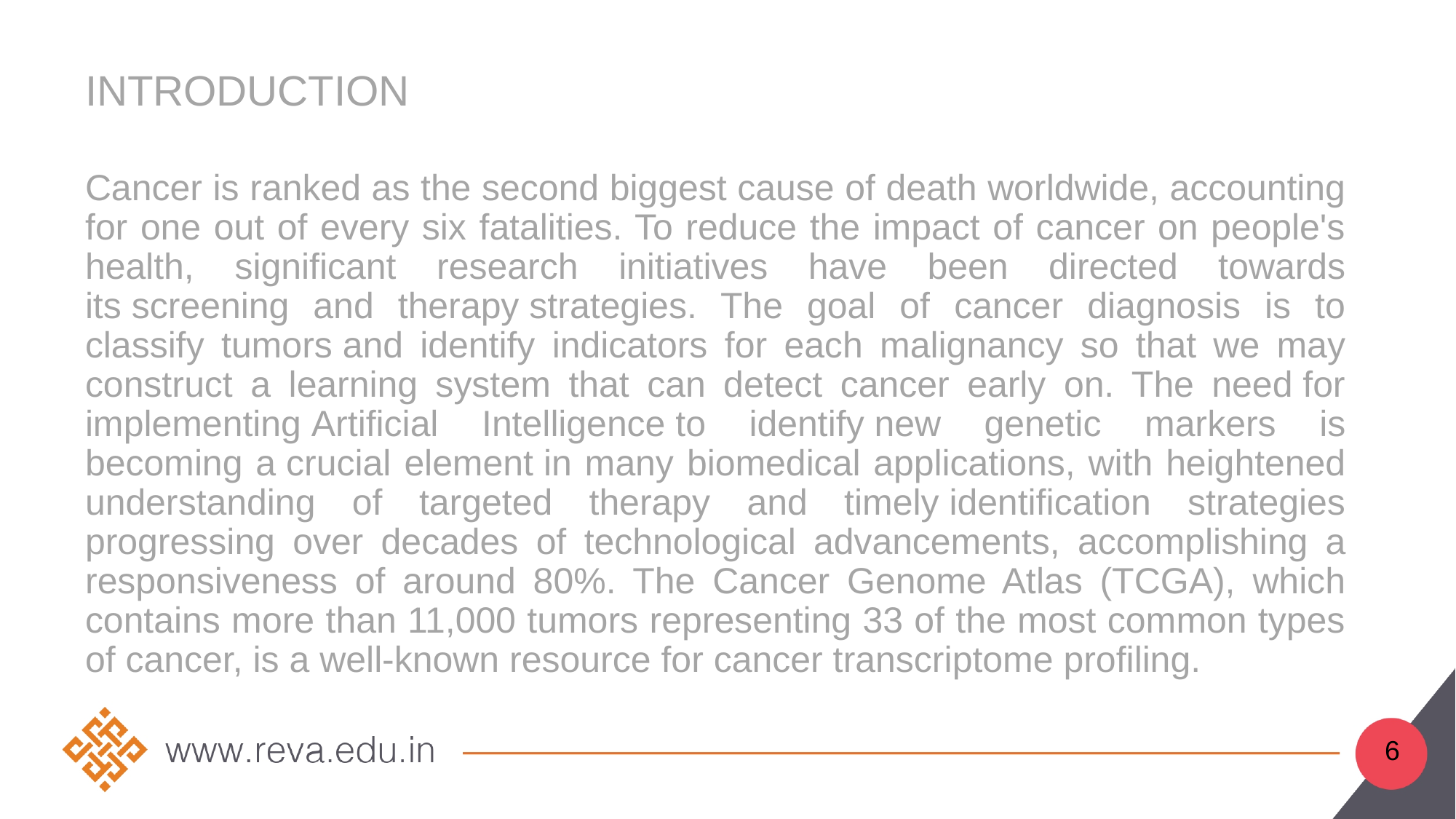

# Introduction
Cancer is ranked as the second biggest cause of death worldwide, accounting for one out of every six fatalities. To reduce the impact of cancer on people's health, significant research initiatives have been directed towards its screening and therapy strategies. The goal of cancer diagnosis is to classify tumors and identify indicators for each malignancy so that we may construct a learning system that can detect cancer early on. The need for implementing Artificial Intelligence to identify new genetic markers is becoming a crucial element in many biomedical applications, with heightened understanding of targeted therapy and timely identification strategies progressing over decades of technological advancements, accomplishing a responsiveness of around 80%. The Cancer Genome Atlas (TCGA), which contains more than 11,000 tumors representing 33 of the most common types of cancer, is a well-known resource for cancer transcriptome profiling.
6